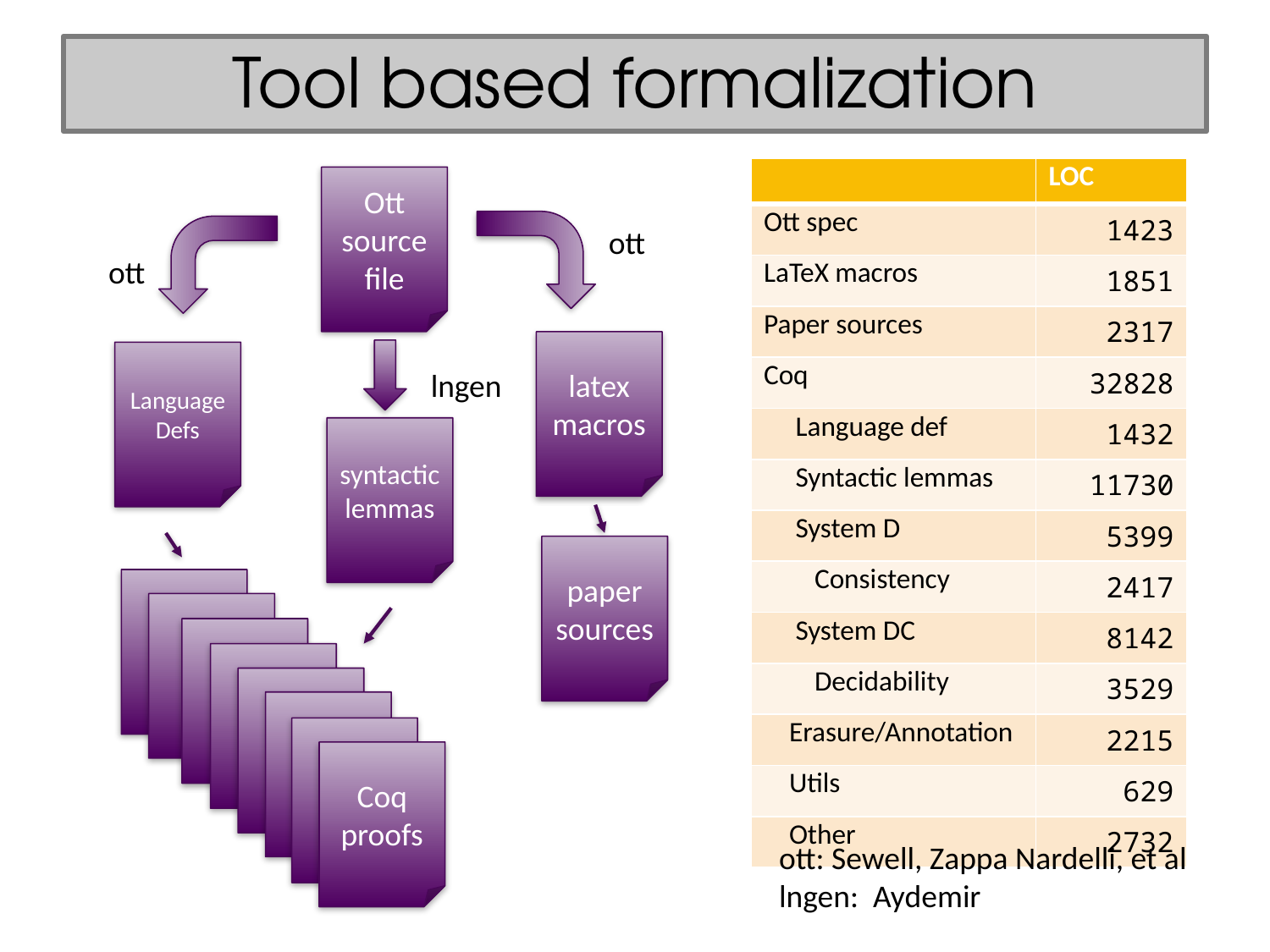

# Tool based formalization
|  | LOC |
| --- | --- |
| Ott spec | 1423 |
| LaTeX macros | 1851 |
| Paper sources | 2317 |
| Coq | 32828 |
| Language def | 1432 |
| Syntactic lemmas | 11730 |
| System D | 5399 |
| Consistency | 2417 |
| System DC | 8142 |
| Decidability | 3529 |
| Erasure/Annotation | 2215 |
| Utils | 629 |
| Other | 2732 |
Ott
source
file

ott
ott
latex
macros

Language
Defs
lngen
syntactic
lemmas
paper
sources

Coq
proofs
ott: Sewell, Zappa Nardelli, et al
lngen:  Aydemir